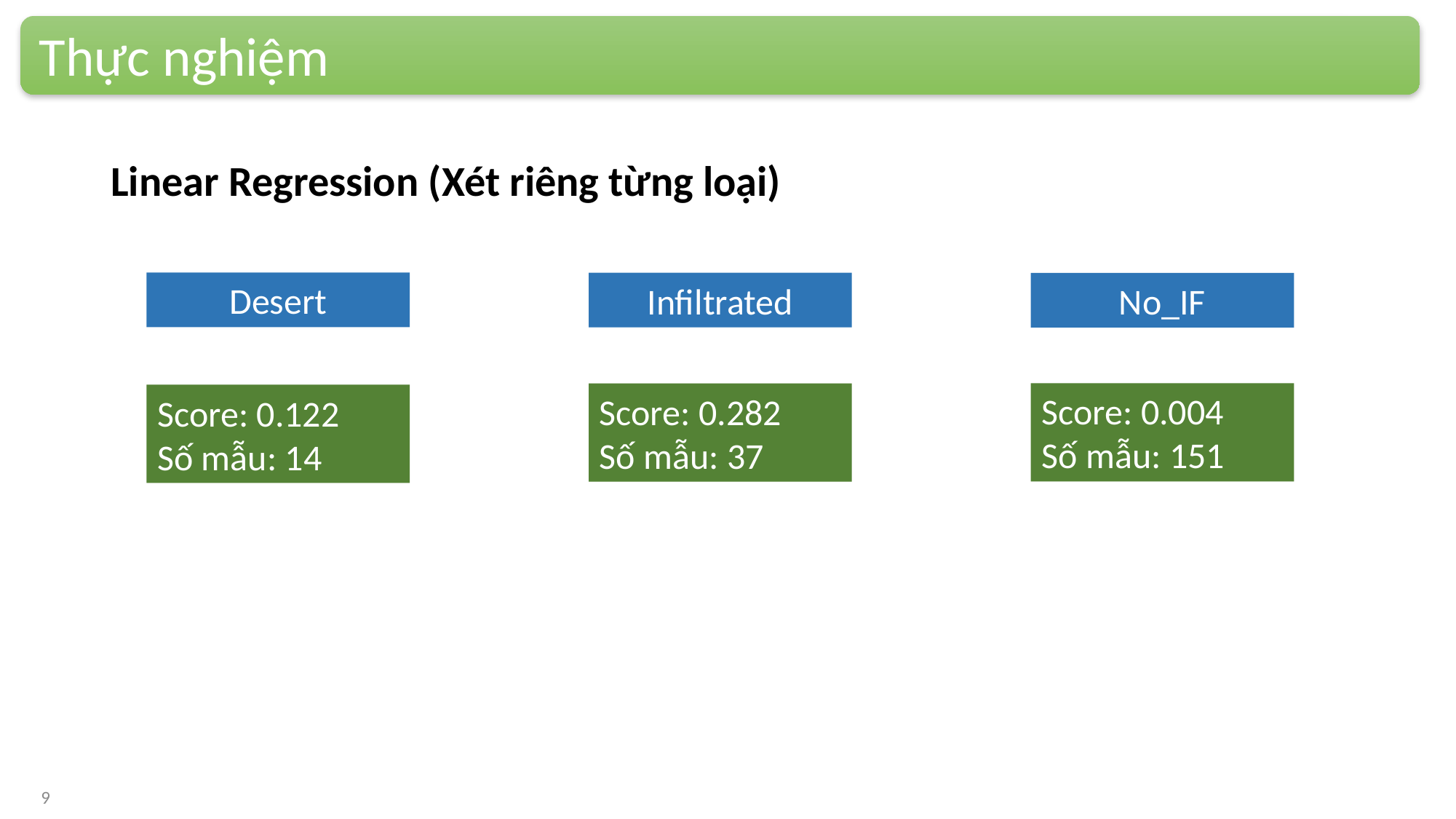

Thực nghiệm
Linear Regression (Xét riêng từng loại)
Desert
Infiltrated
No_IF
Score: 0.004
Số mẫu: 151
Score: 0.282
Số mẫu: 37
Score: 0.122
Số mẫu: 14
9